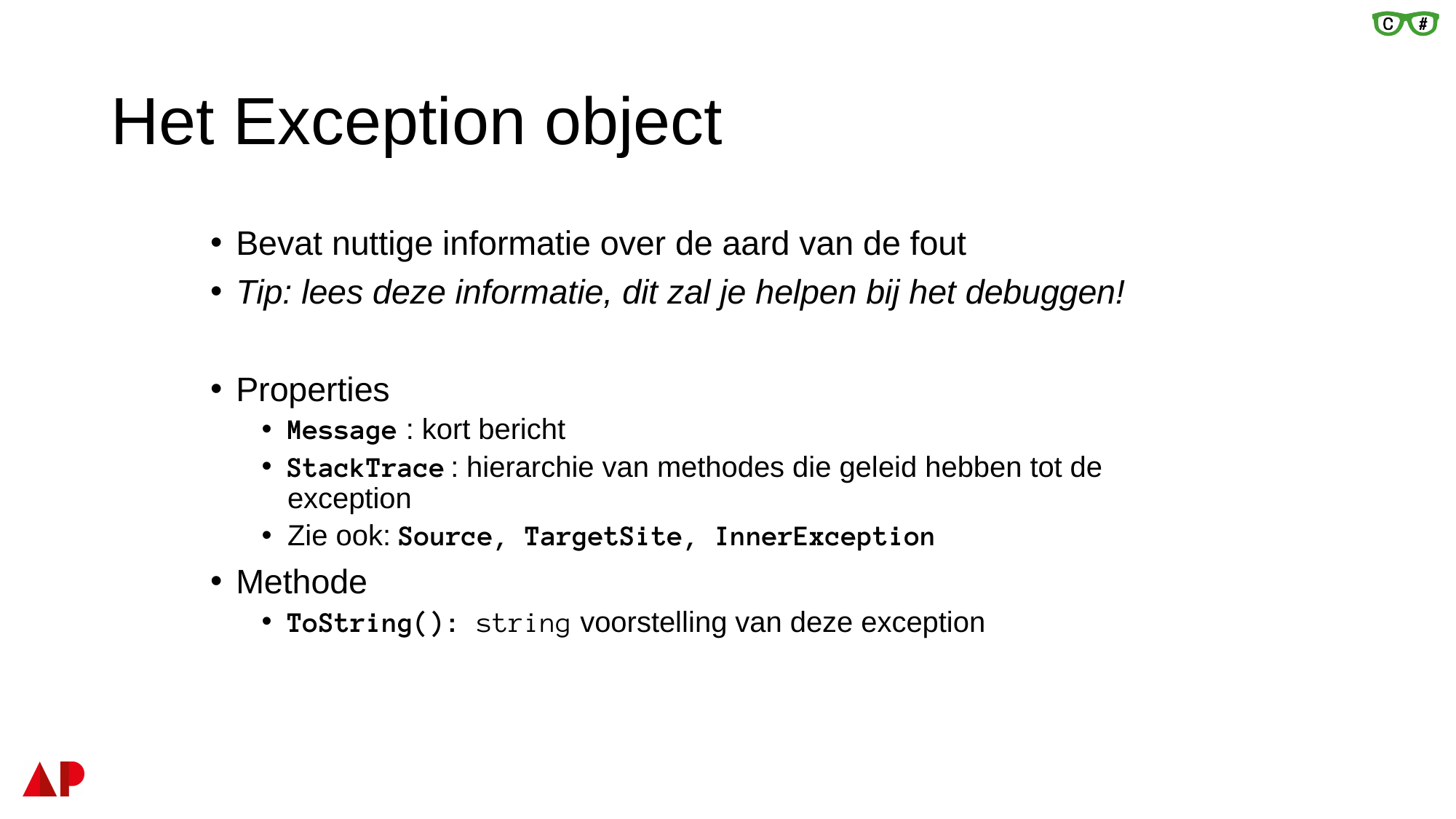

# Het Exception object
Bevat nuttige informatie over de aard van de fout
Tip: lees deze informatie, dit zal je helpen bij het debuggen!

Properties
Message : kort bericht
StackTrace : hierarchie van methodes die geleid hebben tot de exception
Zie ook: Source, TargetSite, InnerException
Methode
ToString(): string voorstelling van deze exception